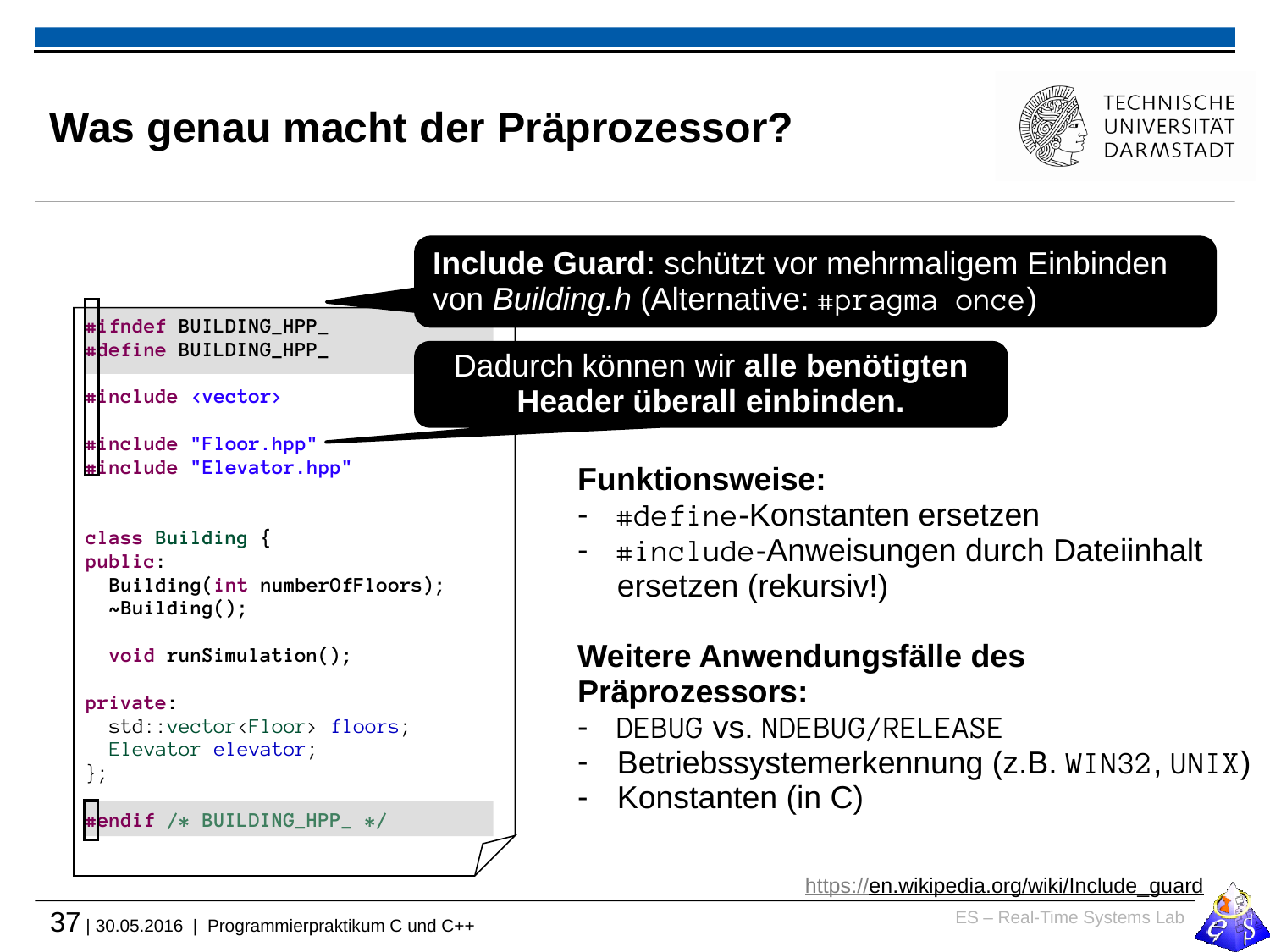

# Was genau macht der Präprozessor?
Include Guard: schützt vor mehrmaligem Einbinden von Building.h (Alternative: #pragma once)

#ifndef BUILDING_HPP_
#define BUILDING_HPP_

#include <vector>

#include "Floor.hpp"
#include "Elevator.hpp"

class Building {
public:
  Building(int numberOfFloors);
  ~Building();

  void runSimulation();

private:
  std::vector<Floor> floors;
  Elevator elevator;
};

#endif /* BUILDING_HPP_ */

Dadurch können wir alle benötigten Header überall einbinden.
Funktionsweise:
#define-Konstanten ersetzen
#include-Anweisungen durch Dateiinhalt ersetzen (rekursiv!)

Weitere Anwendungsfälle des Präprozessors:
DEBUG vs. NDEBUG/RELEASE
Betriebssystemerkennung (z.B. WIN32, UNIX)
Konstanten (in C)

https://en.wikipedia.org/wiki/Include_guard